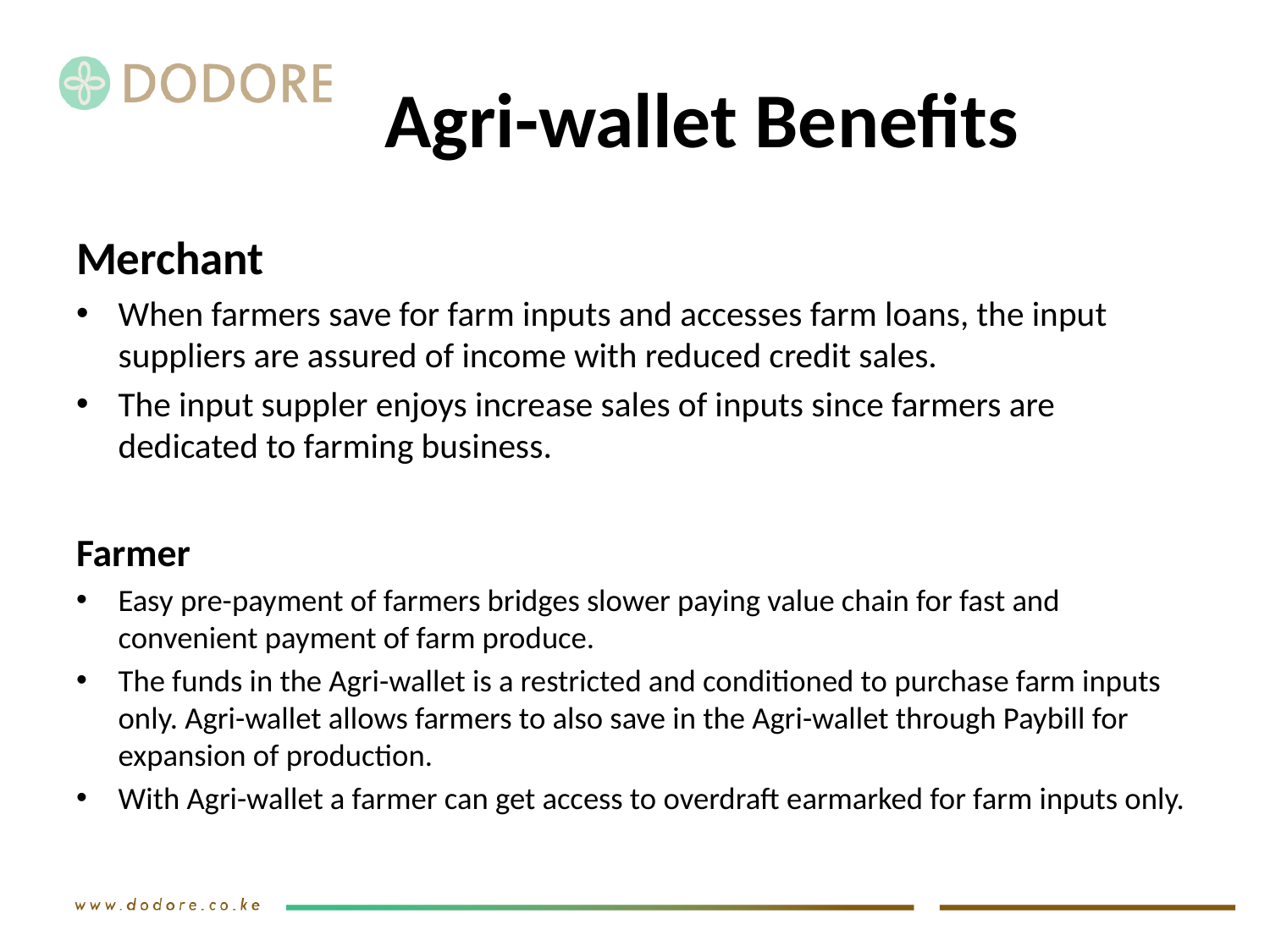

# Agri-wallet Benefits
Merchant
When farmers save for farm inputs and accesses farm loans, the input suppliers are assured of income with reduced credit sales.
The input suppler enjoys increase sales of inputs since farmers are dedicated to farming business.

Farmer
Easy pre-payment of farmers bridges slower paying value chain for fast and convenient payment of farm produce.
The funds in the Agri-wallet is a restricted and conditioned to purchase farm inputs only. Agri-wallet allows farmers to also save in the Agri-wallet through Paybill for expansion of production.
With Agri-wallet a farmer can get access to overdraft earmarked for farm inputs only.